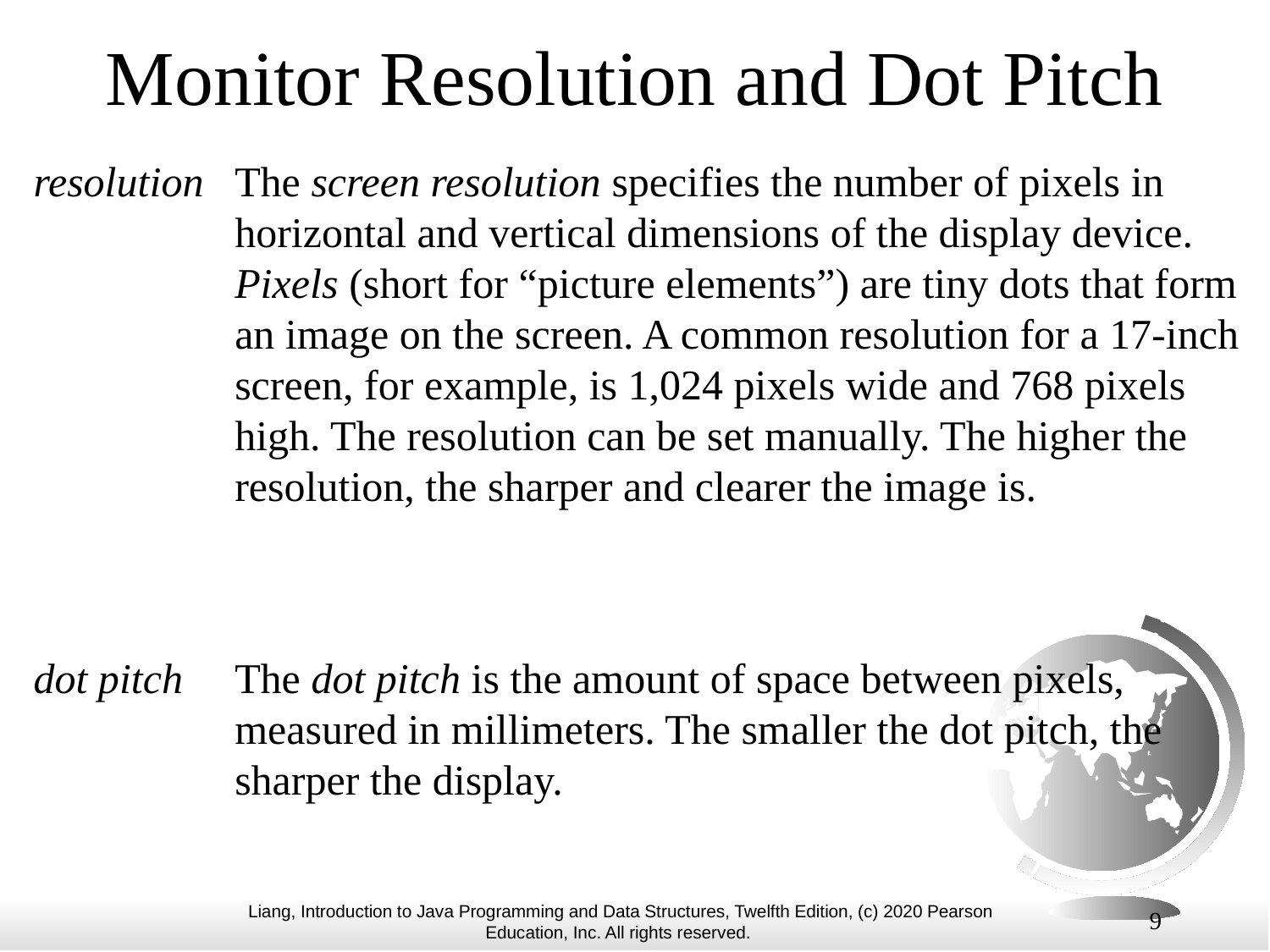

# Monitor Resolution and Dot Pitch
resolution
The screen resolution specifies the number of pixels in horizontal and vertical dimensions of the display device. Pixels (short for “picture elements”) are tiny dots that form an image on the screen. A common resolution for a 17-inch screen, for example, is 1,024 pixels wide and 768 pixels high. The resolution can be set manually. The higher the resolution, the sharper and clearer the image is.

dot pitch
The dot pitch is the amount of space between pixels, measured in millimeters. The smaller the dot pitch, the sharper the display.
9